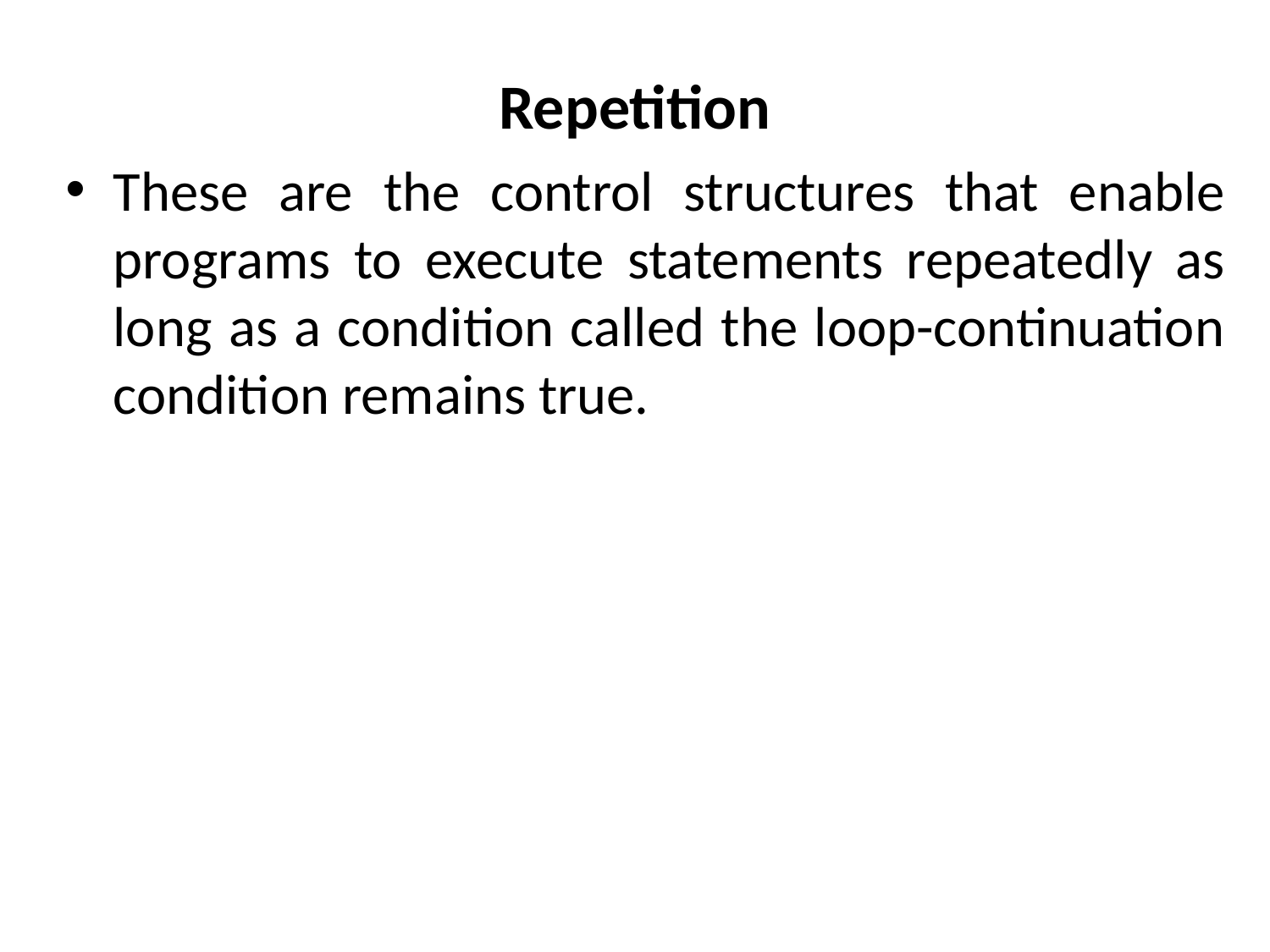

# Repetition
These are the control structures that enable programs to execute statements repeatedly as long as a condition called the loop-continuation condition remains true.